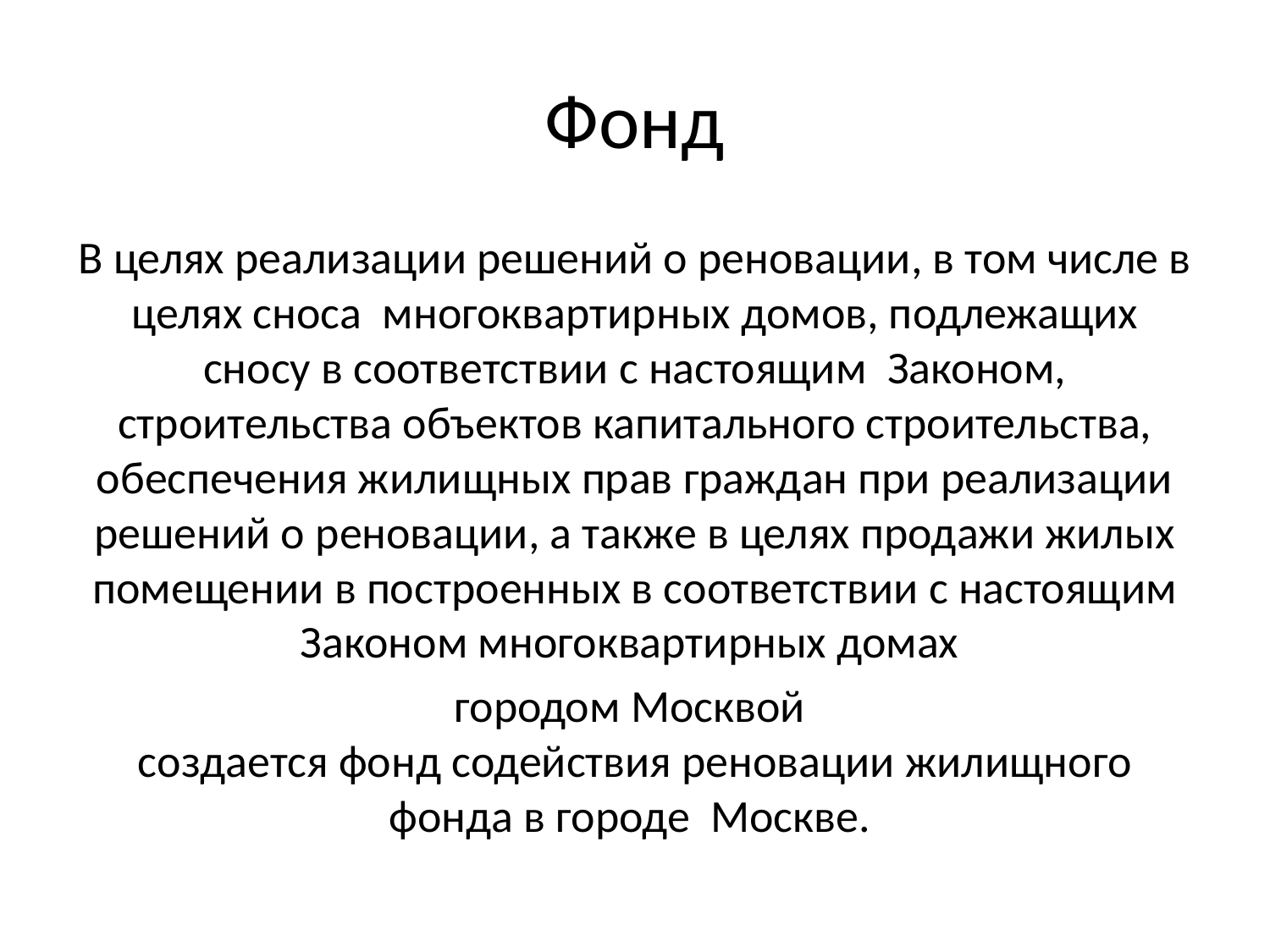

# Фонд
В целях реализации решений о реновации, в том числе в целях сноса  многоквартирных домов, подлежащих сносу в соответствии с настоящим  Законом, строительства объектов капитального строительства, обеспечения жилищных прав граждан при реализации решений о реновации, а также в целях продажи жилых помещении в построенных в соответствии с настоящим Законом многоквартирных домах
городом Москвой
создается фонд содействия реновации жилищного фонда в городе  Москве.